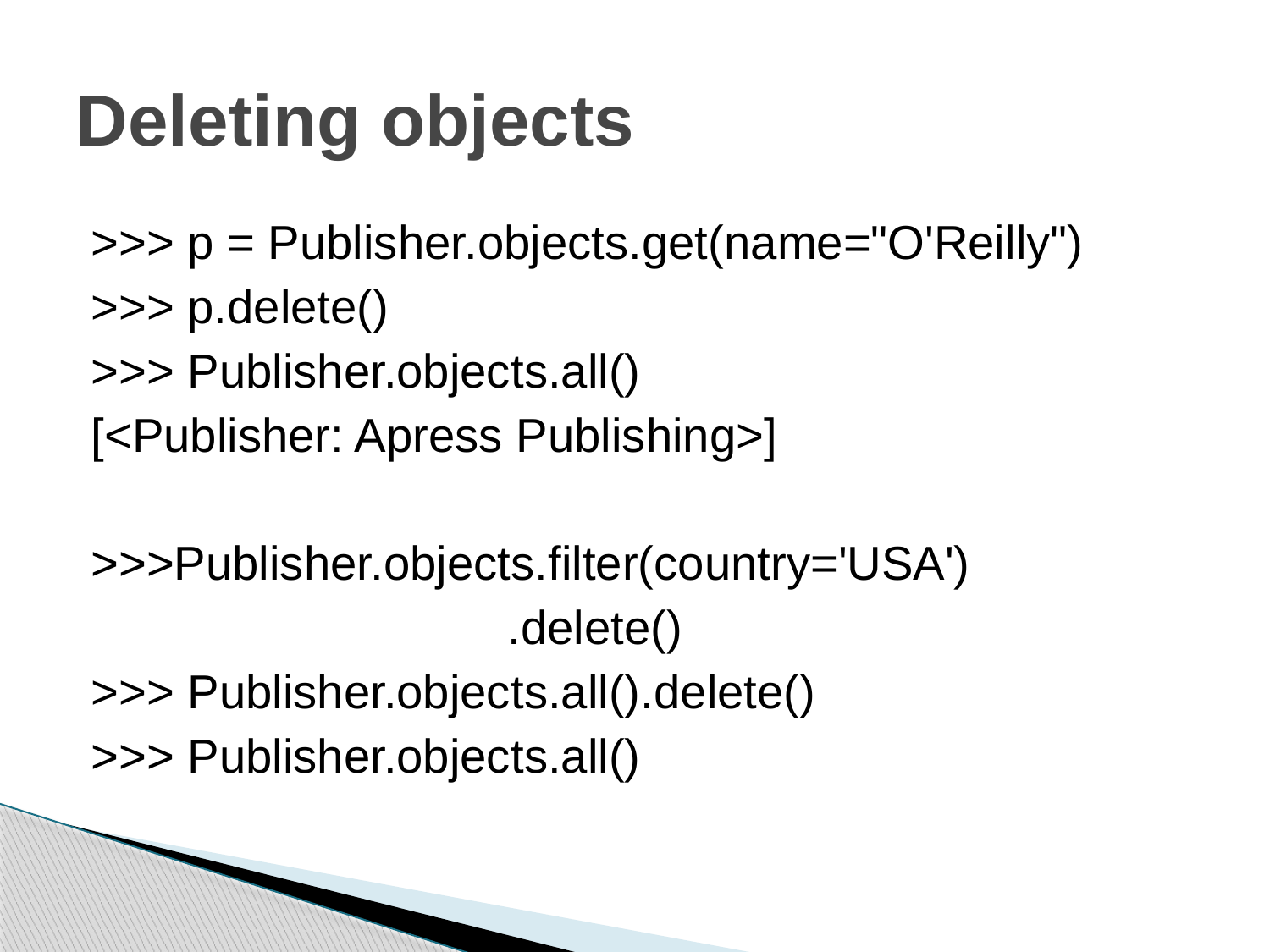

# Deleting objects
>>> p = Publisher.objects.get(name="O'Reilly")
>>> p.delete()
>>> Publisher.objects.all()
[<Publisher: Apress Publishing>]

>>>Publisher.objects.filter(country='USA')
				.delete()
>>> Publisher.objects.all().delete()
>>> Publisher.objects.all()